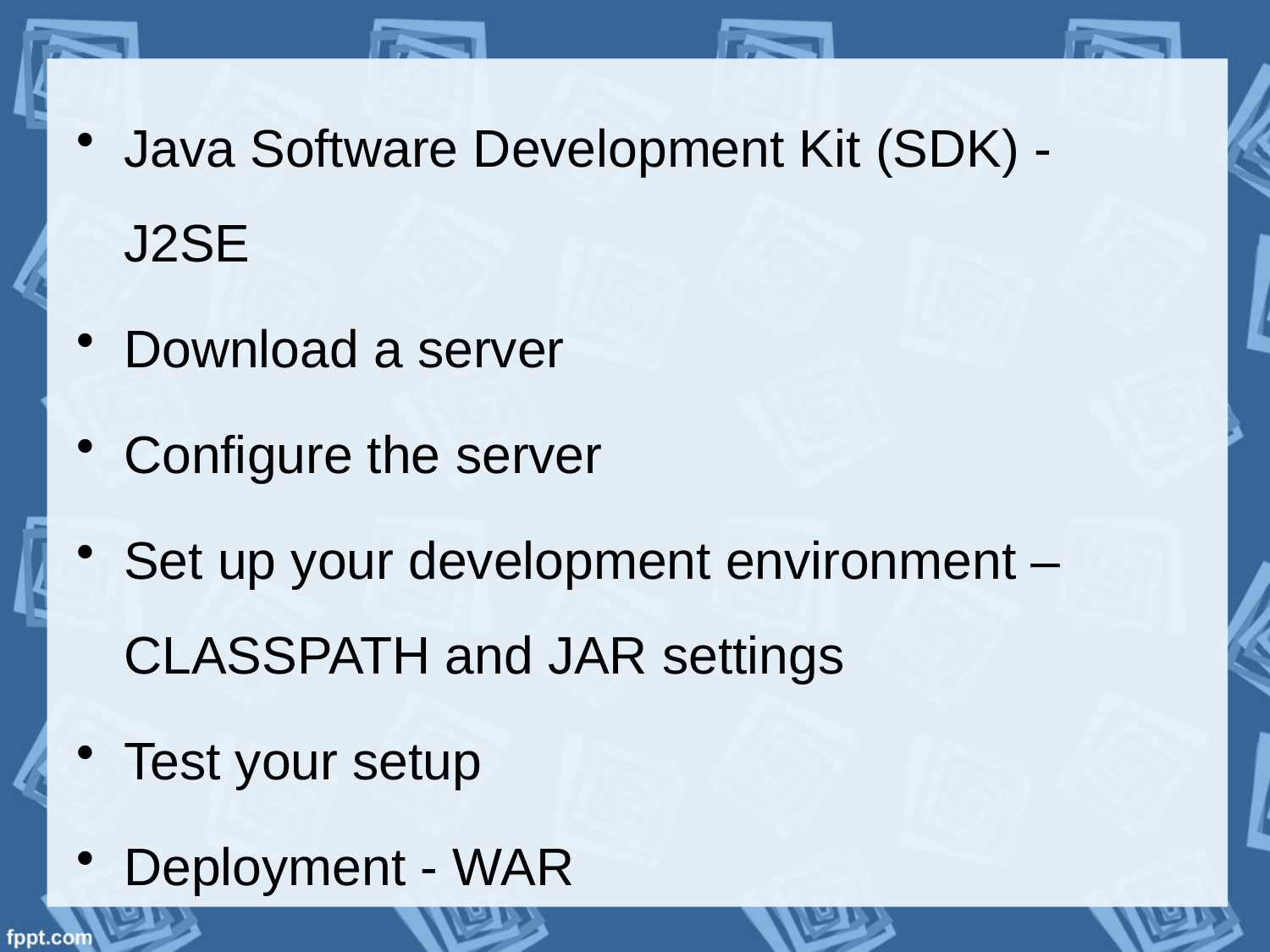

Java Software Development Kit (SDK) - J2SE
Download a server
Configure the server
Set up your development environment – CLASSPATH and JAR settings
Test your setup
Deployment - WAR
Create Web application